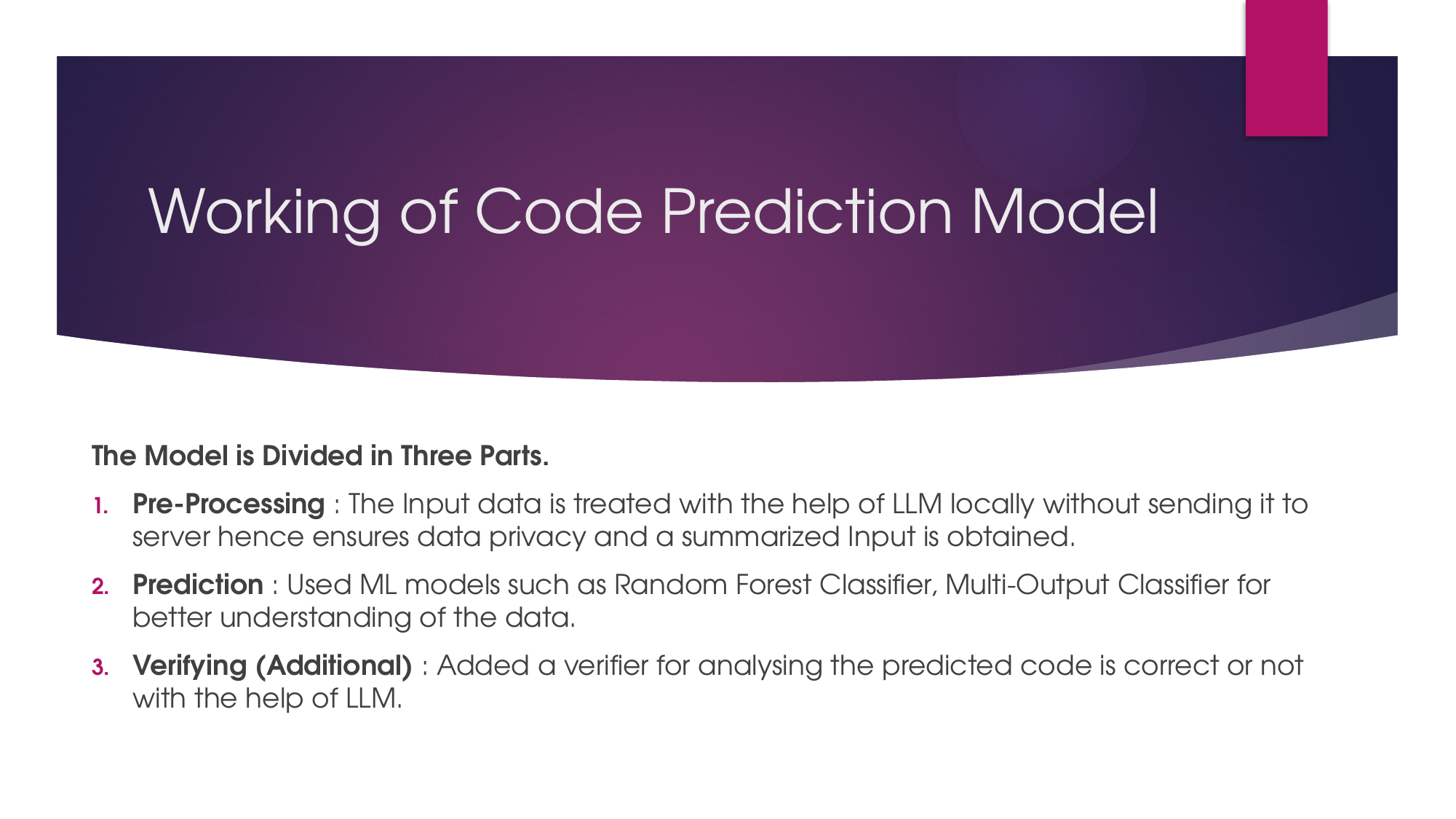

# Working of Code Prediction Model
The Model is Divided in Three Parts.
Pre-Processing : The Input data is treated with the help of LLM locally without sending it to server hence ensures data privacy and a summarized Input is obtained.
Prediction : Used ML models such as Random Forest Classifier, Multi-Output Classifier for better understanding of the data.
Verifying (Additional) : Added a verifier for analysing the predicted code is correct or not with the help of LLM.